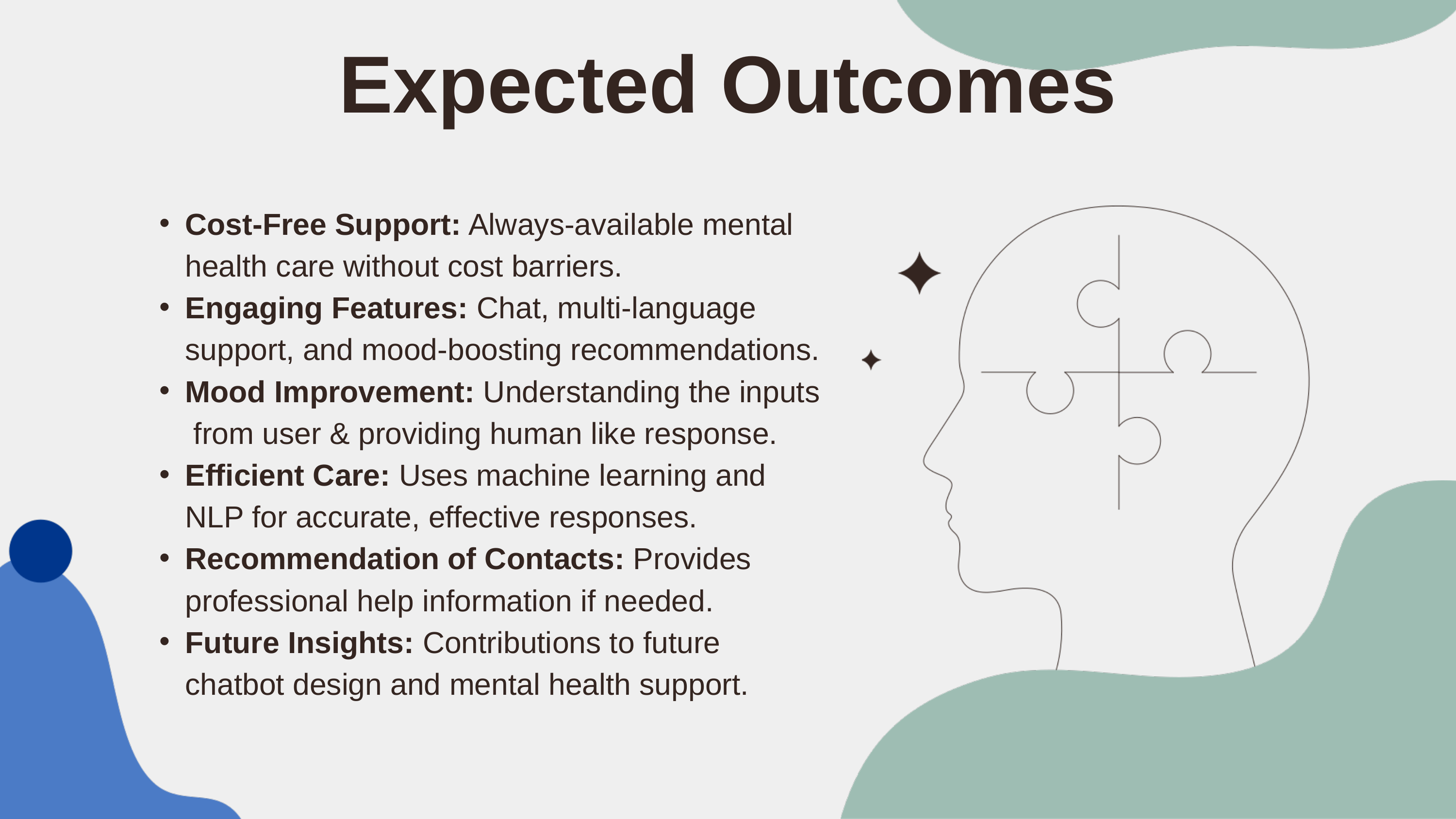

Expected Outcomes
Cost-Free Support: Always-available mental health care without cost barriers.
Engaging Features: Chat, multi-language support, and mood-boosting recommendations.
Mood Improvement: Understanding the inputs  from user & providing human like response.
Efficient Care: Uses machine learning and NLP for accurate, effective responses.
Recommendation of Contacts: Provides professional help information if needed.
Future Insights: Contributions to future chatbot design and mental health support.